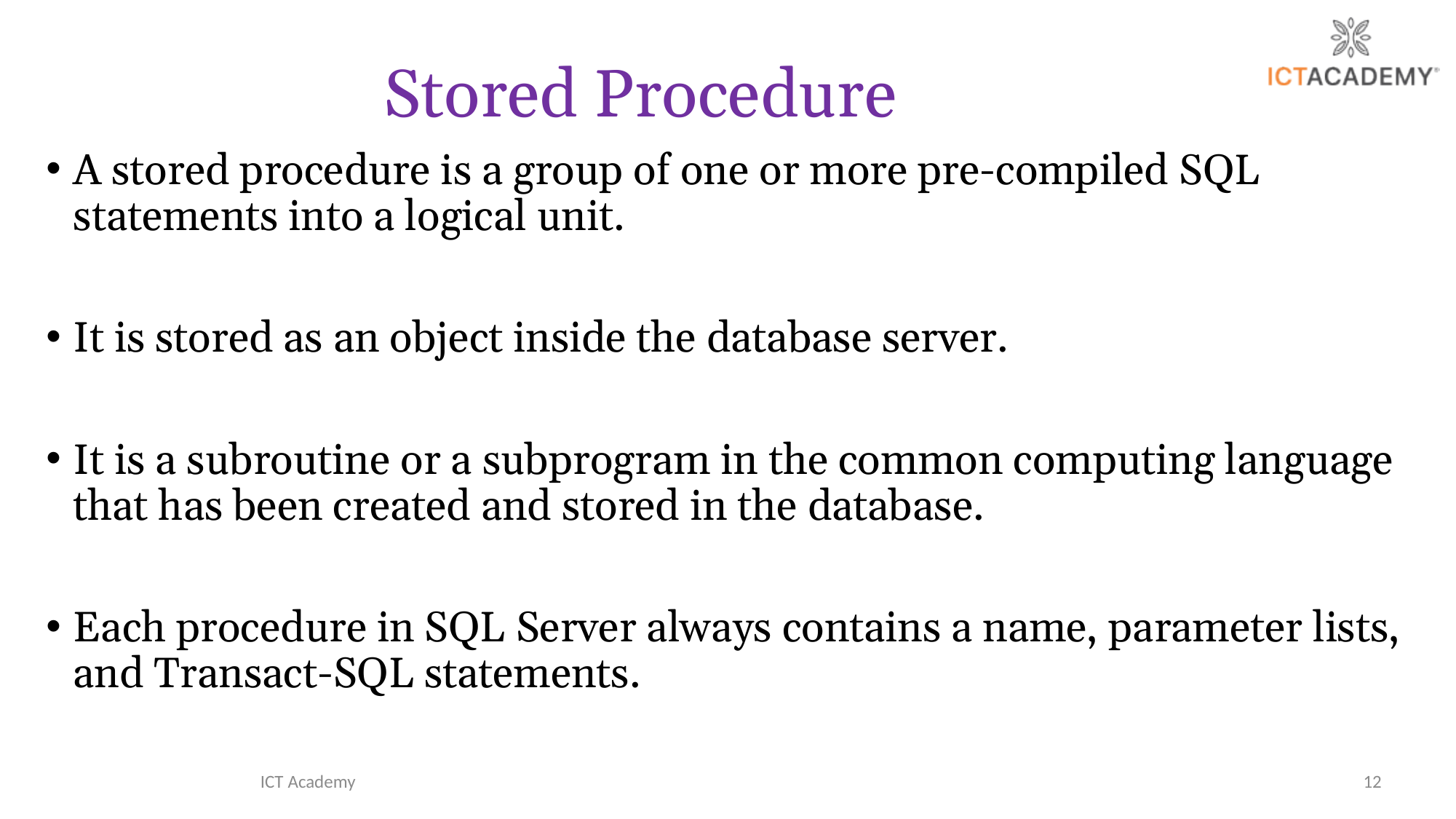

# Stored Procedure
A stored procedure is a group of one or more pre-compiled SQL statements into a logical unit.

It is stored as an object inside the database server.

It is a subroutine or a subprogram in the common computing language that has been created and stored in the database.

Each procedure in SQL Server always contains a name, parameter lists, and Transact-SQL statements.
ICT Academy
12